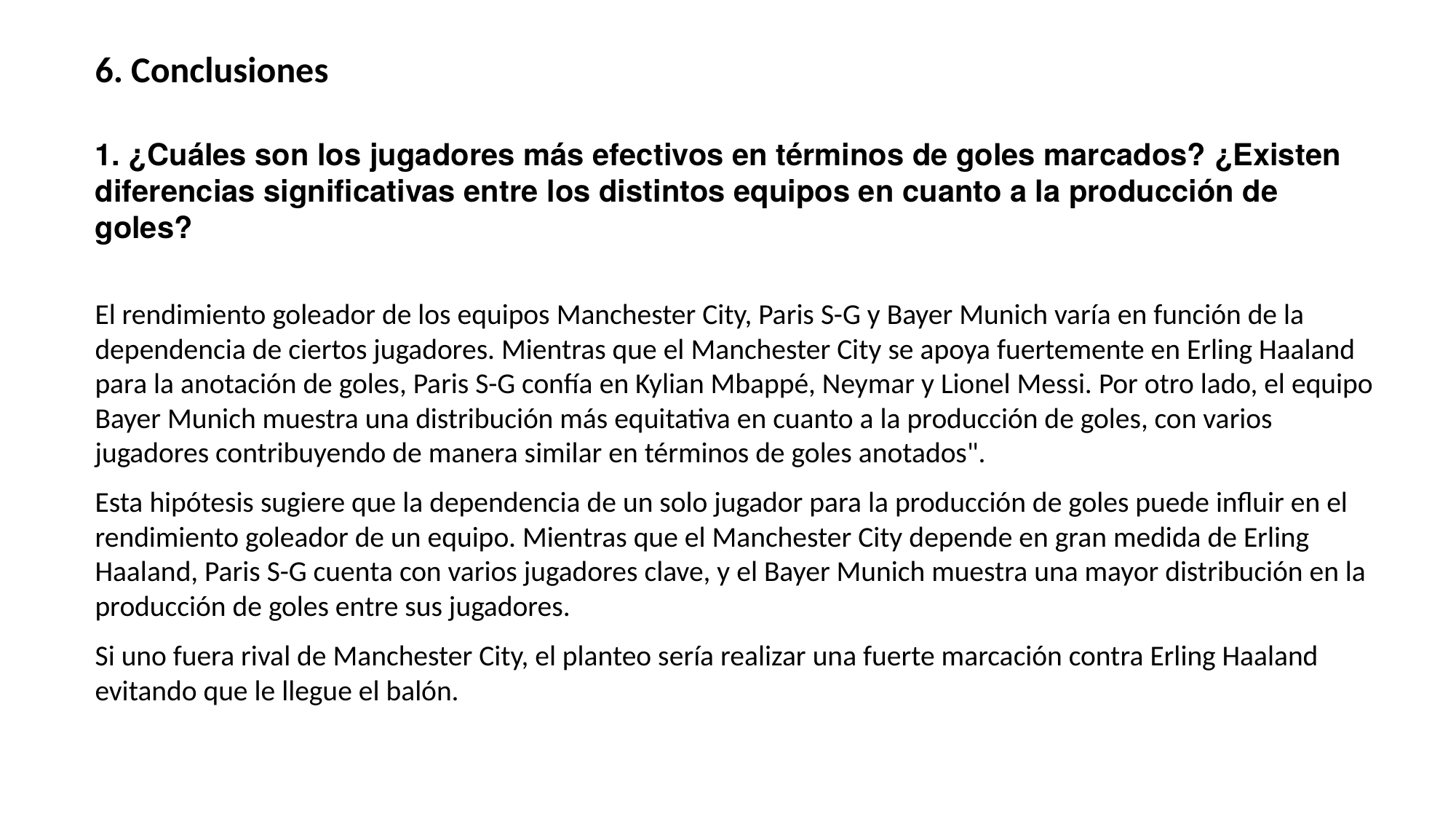

6. Conclusiones

1. ¿Cuáles son los jugadores más efectivos en términos de goles marcados? ¿Existen diferencias significativas entre los distintos equipos en cuanto a la producción de goles?

El rendimiento goleador de los equipos Manchester City, Paris S-G y Bayer Munich varía en función de la dependencia de ciertos jugadores. Mientras que el Manchester City se apoya fuertemente en Erling Haaland para la anotación de goles, Paris S-G confía en Kylian Mbappé, Neymar y Lionel Messi. Por otro lado, el equipo Bayer Munich muestra una distribución más equitativa en cuanto a la producción de goles, con varios jugadores contribuyendo de manera similar en términos de goles anotados".
Esta hipótesis sugiere que la dependencia de un solo jugador para la producción de goles puede influir en el rendimiento goleador de un equipo. Mientras que el Manchester City depende en gran medida de Erling Haaland, Paris S-G cuenta con varios jugadores clave, y el Bayer Munich muestra una mayor distribución en la producción de goles entre sus jugadores.
Si uno fuera rival de Manchester City, el planteo sería realizar una fuerte marcación contra Erling Haaland evitando que le llegue el balón.